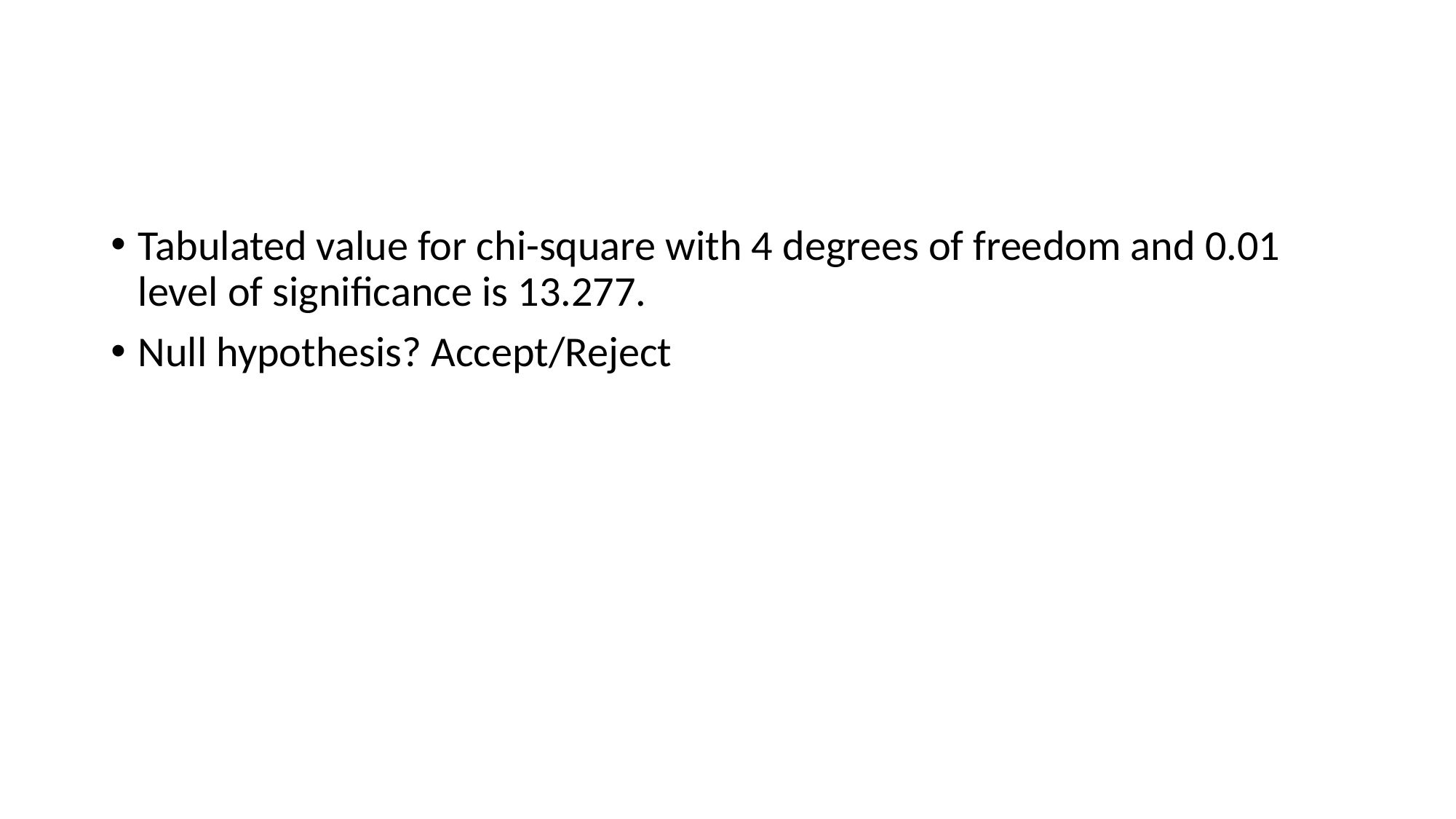

#
Tabulated value for chi-square with 4 degrees of freedom and 0.01 level of significance is 13.277.
Null hypothesis? Accept/Reject